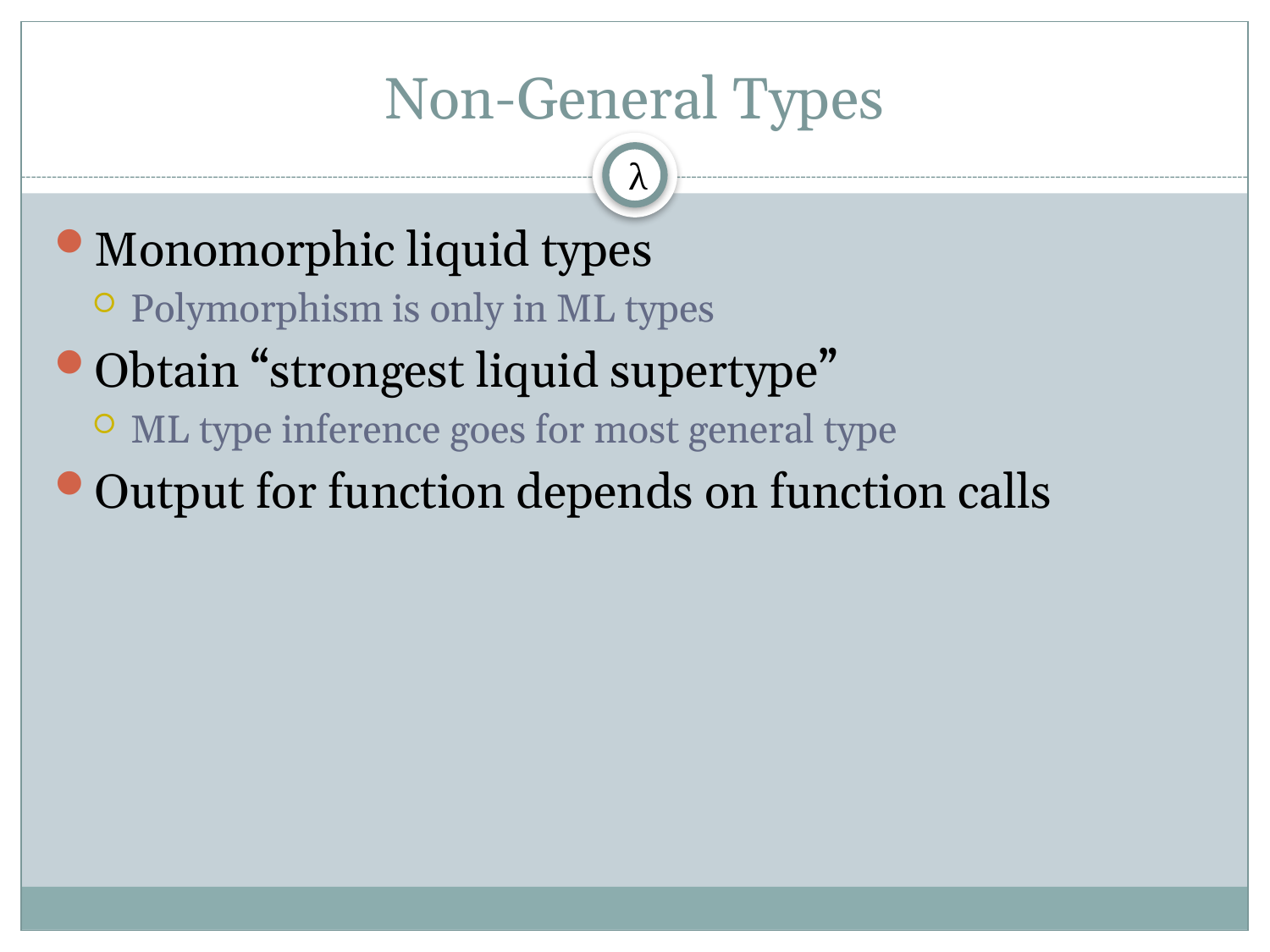

# Non-General Types
λ
Monomorphic liquid types
Polymorphism is only in ML types
Obtain “strongest liquid supertype”
ML type inference goes for most general type
Output for function depends on function calls